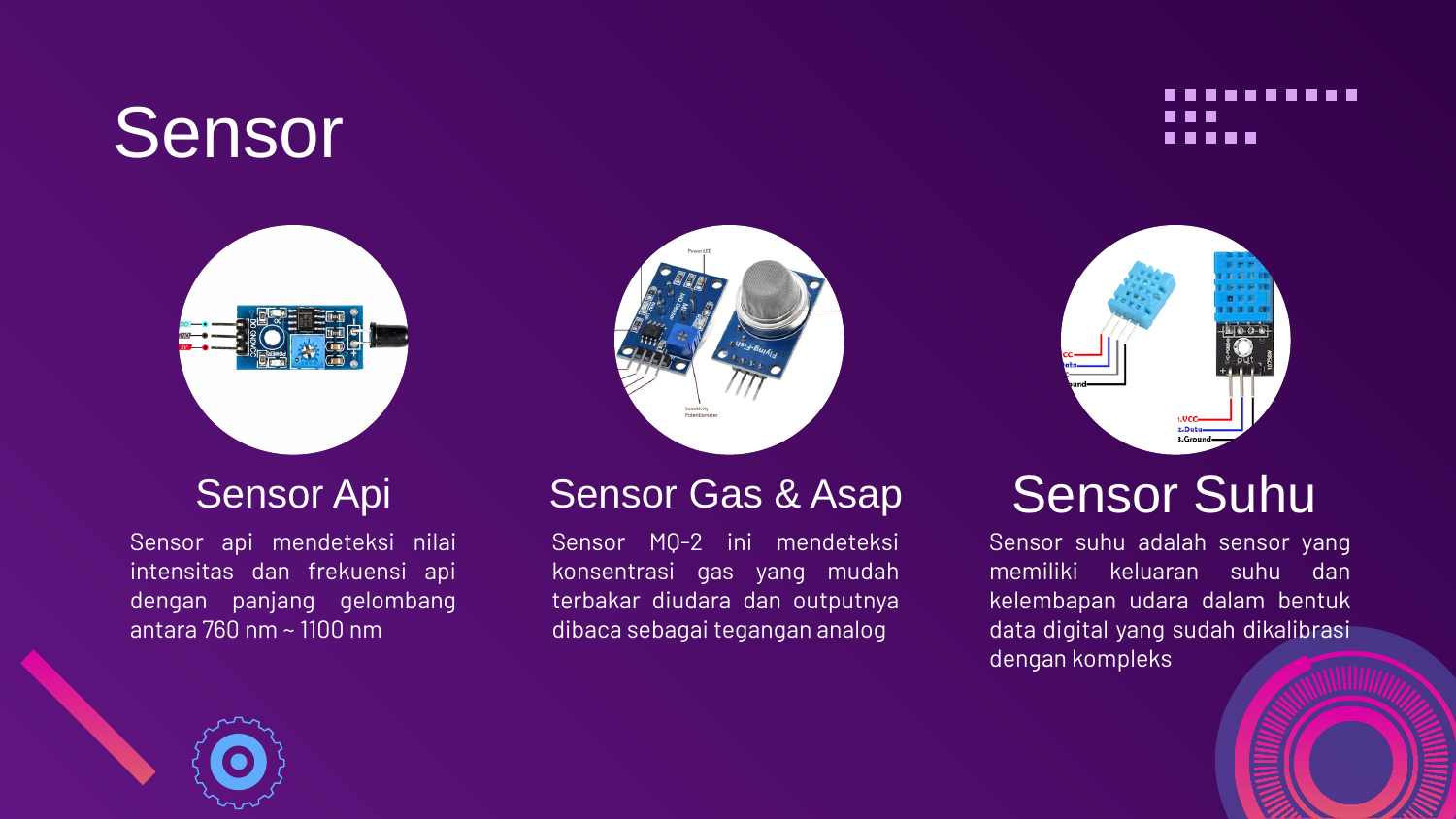

# Sensor

Sensor Api
Sensor Gas & Asap
Sensor Suhu
Sensor api mendeteksi nilai intensitas dan frekuensi api dengan panjang gelombang antara 760 nm ~ 1100 nm
Sensor MQ-2 ini mendeteksi konsentrasi gas yang mudah terbakar diudara dan outputnya dibaca sebagai tegangan analog
Sensor suhu adalah sensor yang memiliki keluaran suhu dan kelembapan udara dalam bentuk data digital yang sudah dikalibrasi dengan kompleks